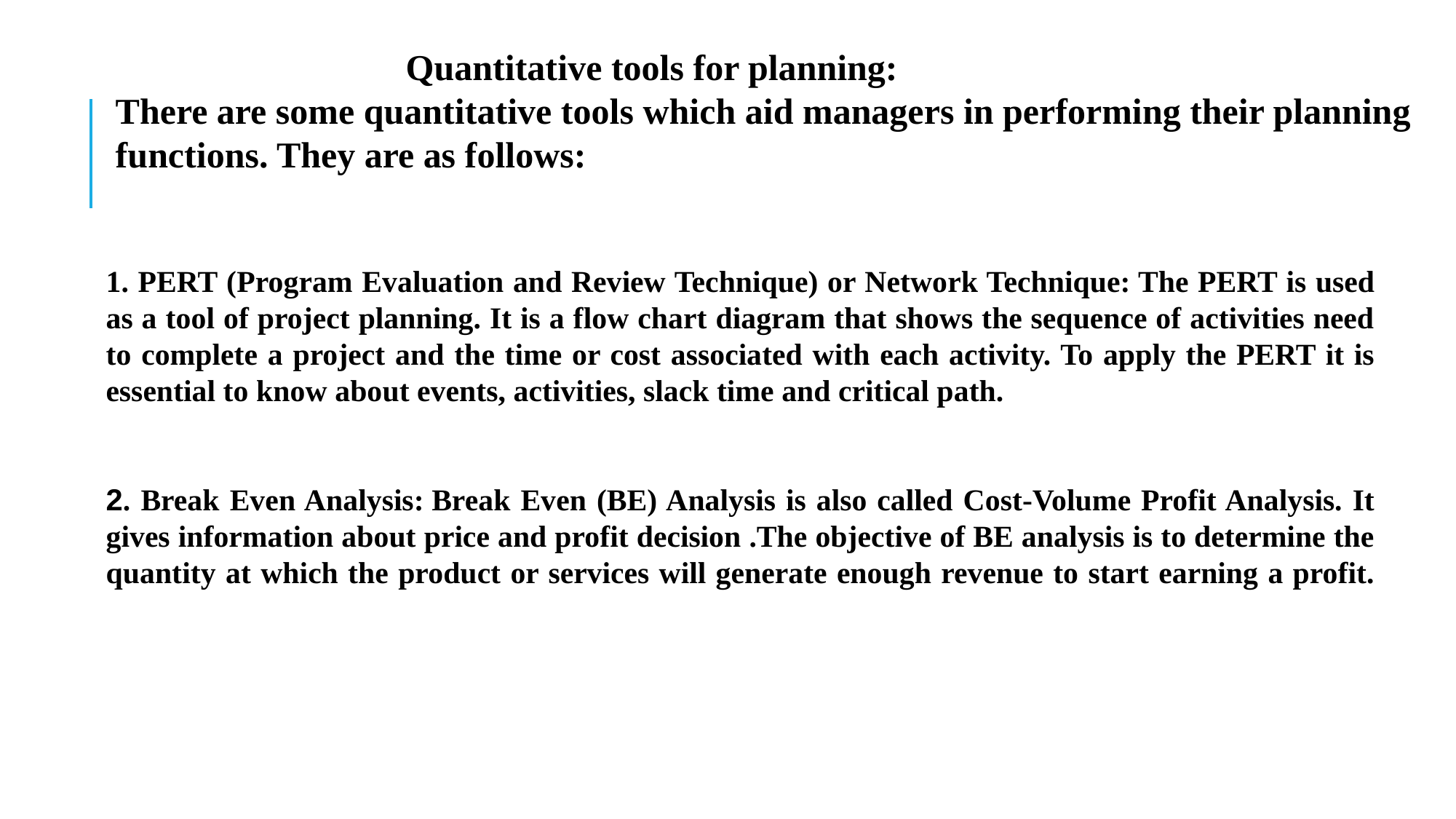

Quantitative tools for planning:
There are some quantitative tools which aid managers in performing their planning functions. They are as follows:

1. PERT (Program Evaluation and Review Technique) or Network Technique: The PERT is used as a tool of project planning. It is a flow chart diagram that shows the sequence of activities need to complete a project and the time or cost associated with each activity. To apply the PERT it is essential to know about events, activities, slack time and critical path.

2. Break Even Analysis: Break Even (BE) Analysis is also called Cost-Volume Profit Analysis. It gives information about price and profit decision .The objective of BE analysis is to determine the quantity at which the product or services will generate enough revenue to start earning a profit.